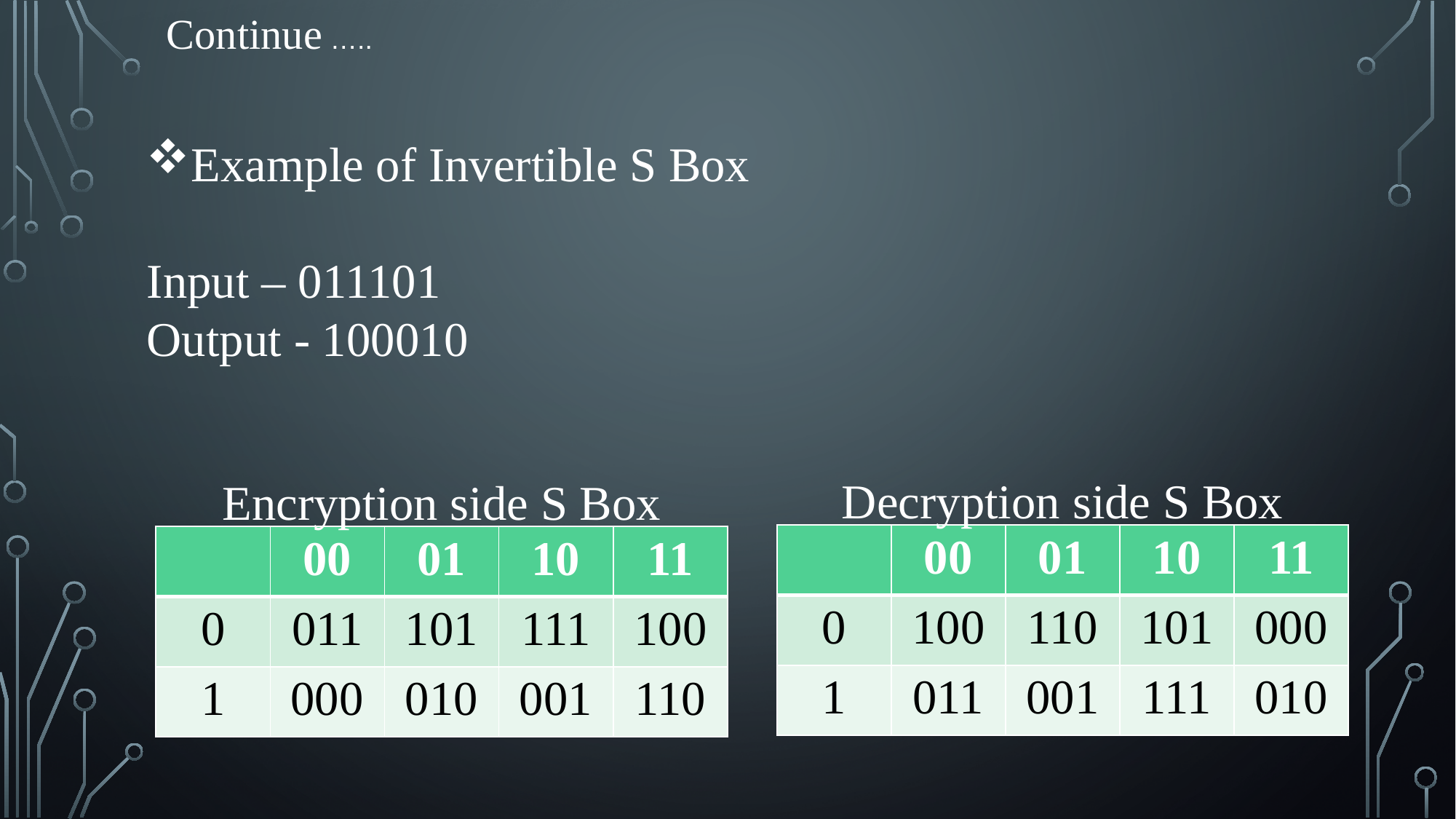

Continue …..
Example of Invertible S Box

Input – 011101
Output - 100010
Decryption side S Box
Encryption side S Box
|  | 00 | 01 | 10 | 11 |
| --- | --- | --- | --- | --- |
| 0 | 100 | 110 | 101 | 000 |
| 1 | 011 | 001 | 111 | 010 |
|  | 00 | 01 | 10 | 11 |
| --- | --- | --- | --- | --- |
| 0 | 011 | 101 | 111 | 100 |
| 1 | 000 | 010 | 001 | 110 |